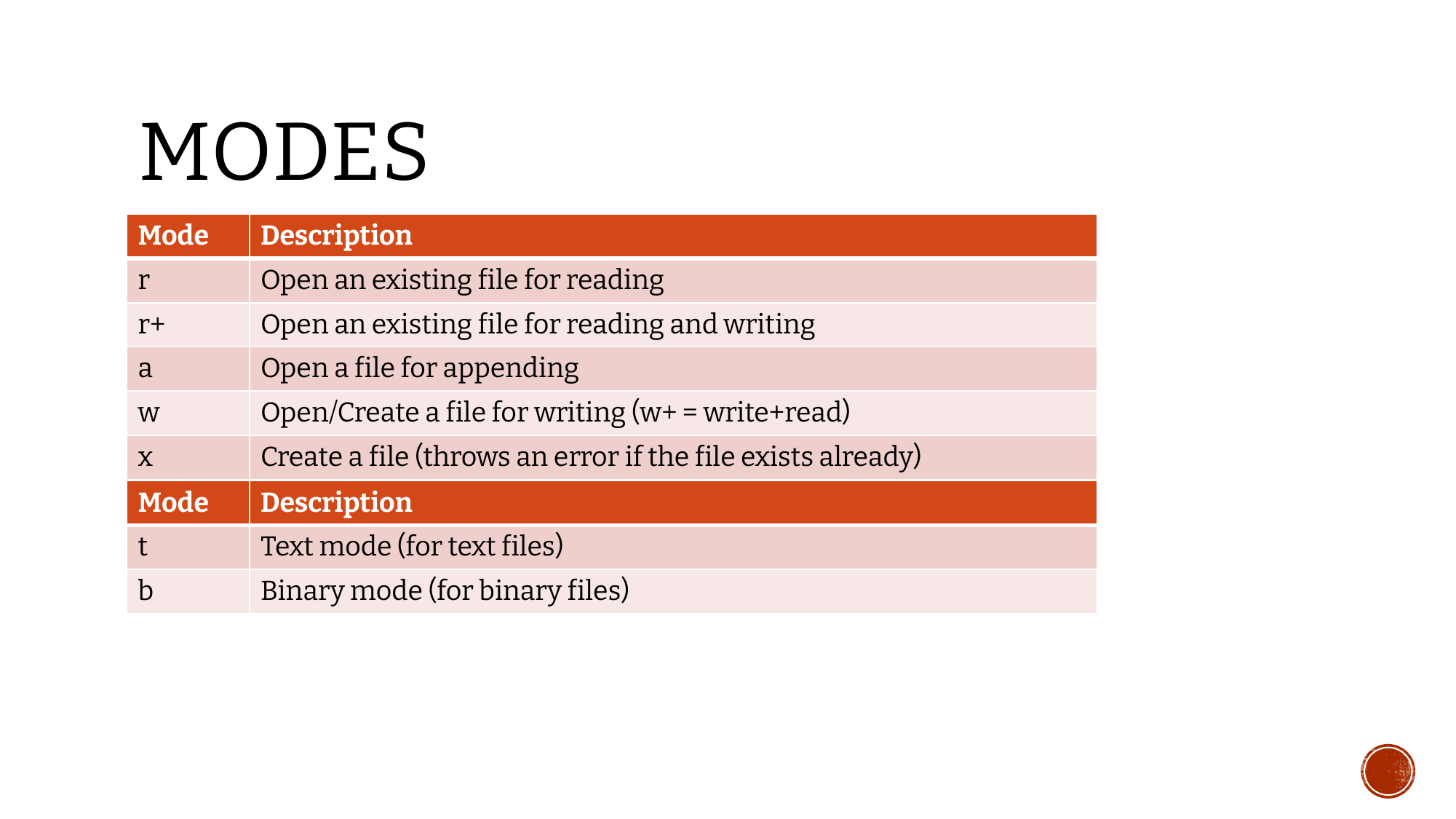

# Modes
| Mode | Description |
| --- | --- |
| r | Open an existing file for reading |
| r+ | Open an existing file for reading and writing |
| a | Open a file for appending |
| w | Open/Create a file for writing (w+ = write+read) |
| x | Create a file (throws an error if the file exists already) |
| Mode | Description |
| --- | --- |
| t | Text mode (for text files) |
| b | Binary mode (for binary files) |